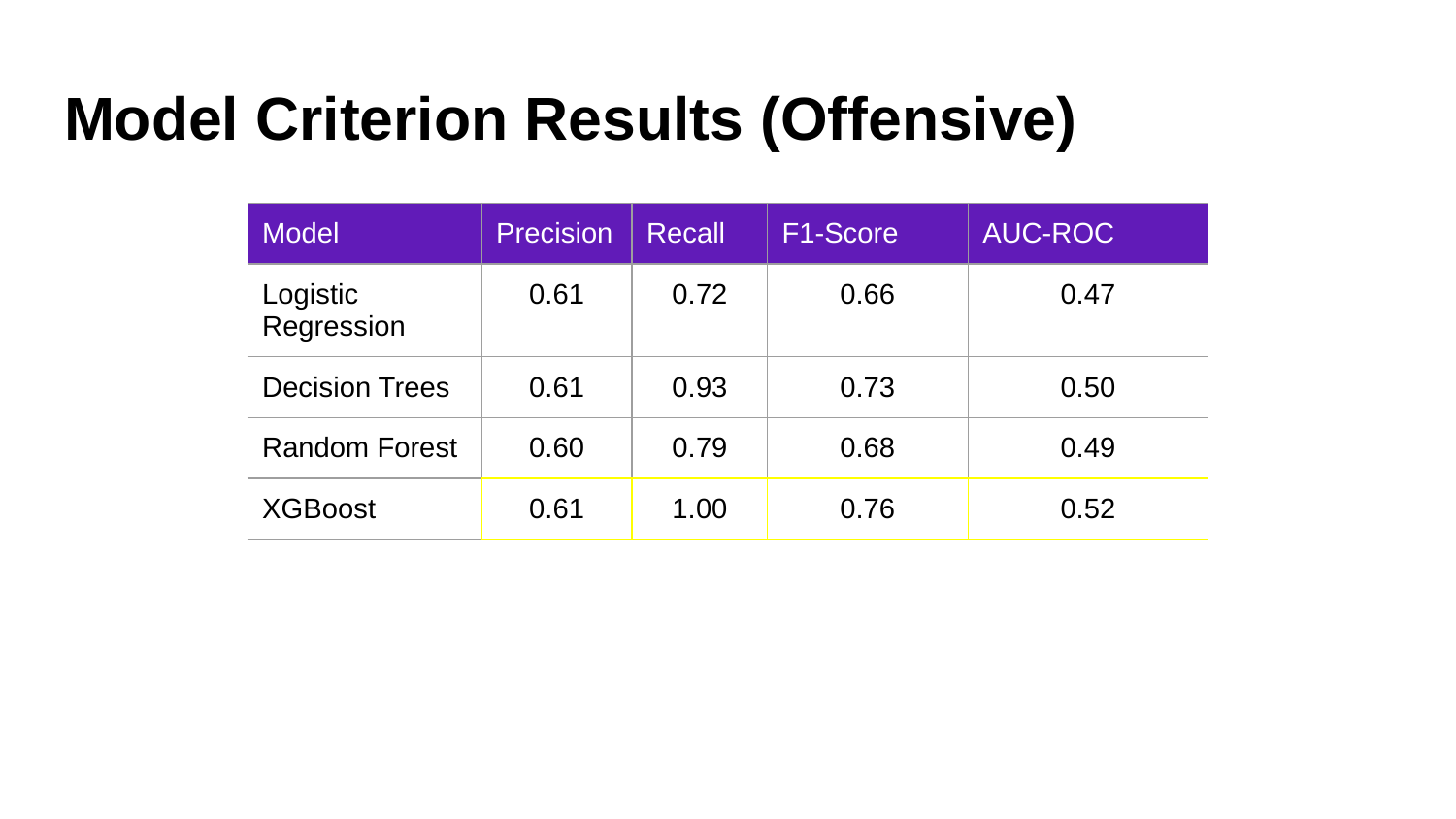

# Model Criterion Results (Offensive)
| Model | Precision | Recall | F1-Score | AUC-ROC |
| --- | --- | --- | --- | --- |
| Logistic Regression | 0.61 | 0.72 | 0.66 | 0.47 |
| Decision Trees | 0.61 | 0.93 | 0.73 | 0.50 |
| Random Forest | 0.60 | 0.79 | 0.68 | 0.49 |
| XGBoost | 0.61 | 1.00 | 0.76 | 0.52 |